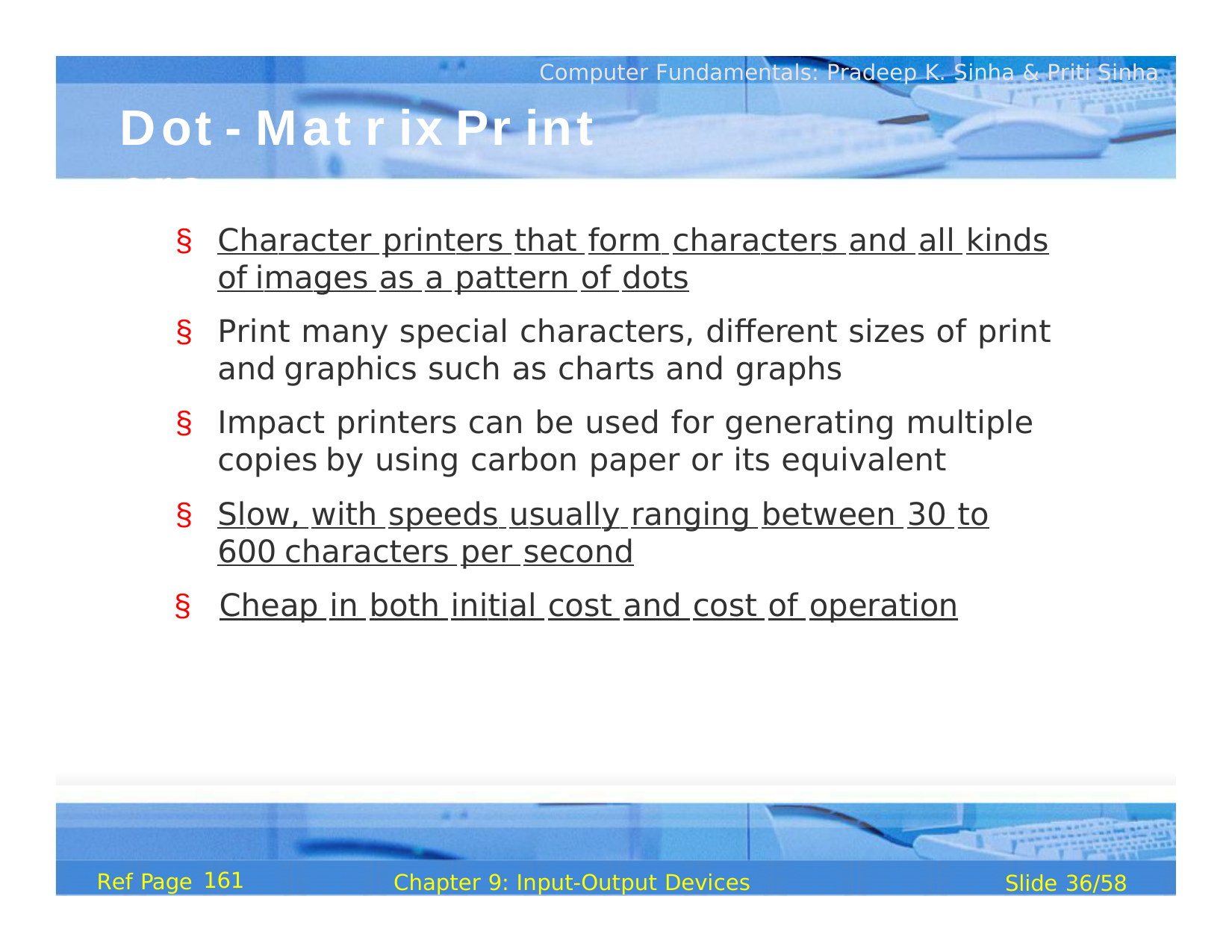

Computer Fundamentals: Pradeep K. Sinha & Priti Sinha
Dot - Mat r ix	Pr int ers
§	Character printers that form characters and all kinds of images as a pattern of dots
§	Print many special characters, different sizes of print and graphics such as charts and graphs
§	Impact printers can be used for generating multiple copies by using carbon paper or its equivalent
§	Slow, with speeds usually ranging between 30 to 600 characters per second
§	Cheap in both initial cost and cost of operation

161
Ref Page
Chapter 9: Input-Output Devices
Slide 36/58